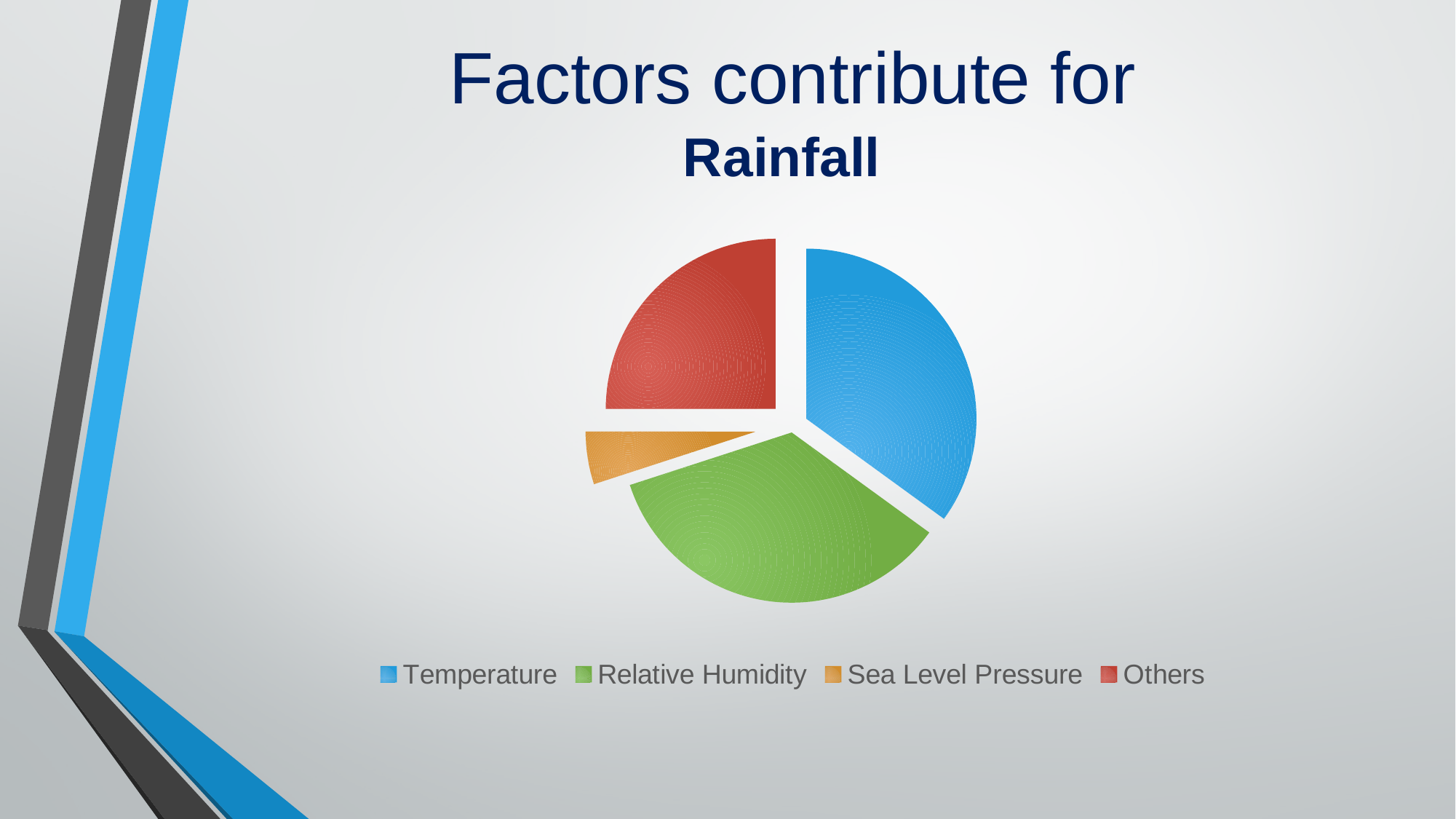

# Factors contribute for

### Chart: Rainfall

| Category | Sales |
|---|---|
| Temperature | 35.0 |
| Relative Humidity | 35.0 |
| Sea Level Pressure | 5.0 |
| Others | 25.0 |